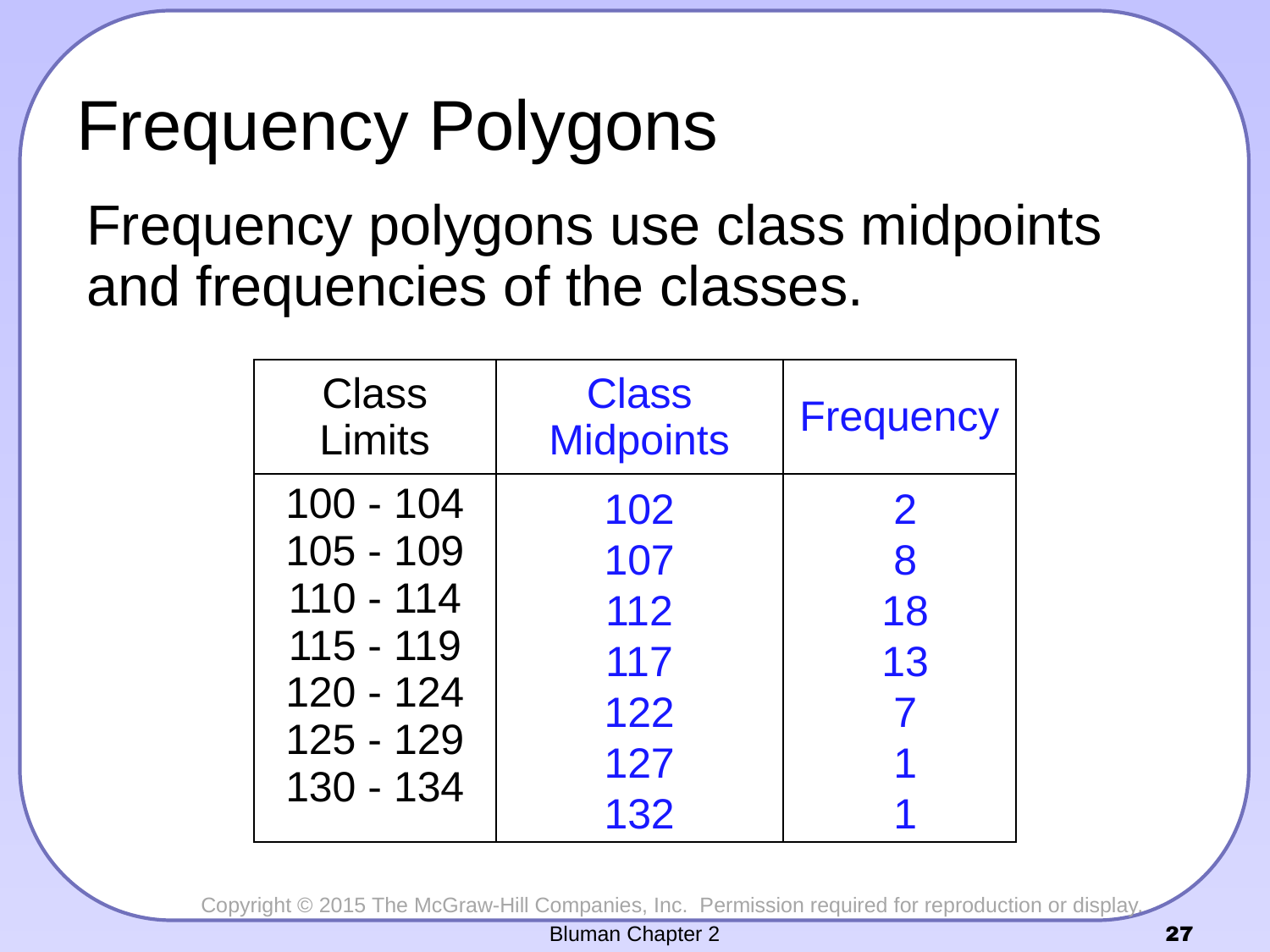

# Frequency Polygons
Frequency polygons use class midpoints and frequencies of the classes.
| Class Limits | Class Midpoints | Frequency |
| --- | --- | --- |
| 100 - 104 105 - 109 110 - 114 115 - 119 120 - 124 125 - 129 130 - 134 |  |  |
102
107
112
117
122
127
132
2
8
18
13
7
1
1
Bluman Chapter 2
27